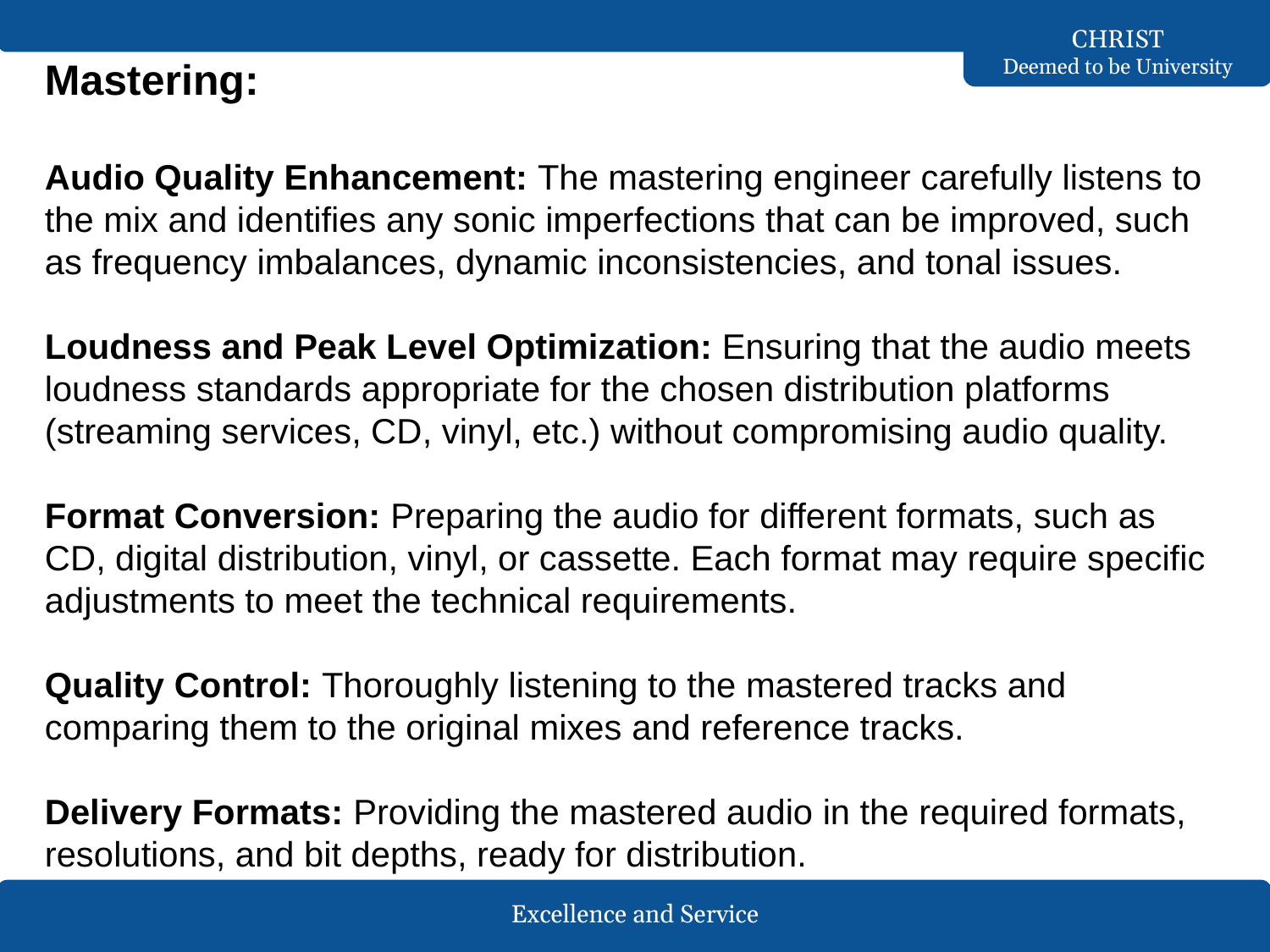

Mastering:

Audio Quality Enhancement: The mastering engineer carefully listens to the mix and identifies any sonic imperfections that can be improved, such as frequency imbalances, dynamic inconsistencies, and tonal issues.

Loudness and Peak Level Optimization: Ensuring that the audio meets loudness standards appropriate for the chosen distribution platforms (streaming services, CD, vinyl, etc.) without compromising audio quality.

Format Conversion: Preparing the audio for different formats, such as CD, digital distribution, vinyl, or cassette. Each format may require specific adjustments to meet the technical requirements.

Quality Control: Thoroughly listening to the mastered tracks and comparing them to the original mixes and reference tracks.

Delivery Formats: Providing the mastered audio in the required formats, resolutions, and bit depths, ready for distribution.